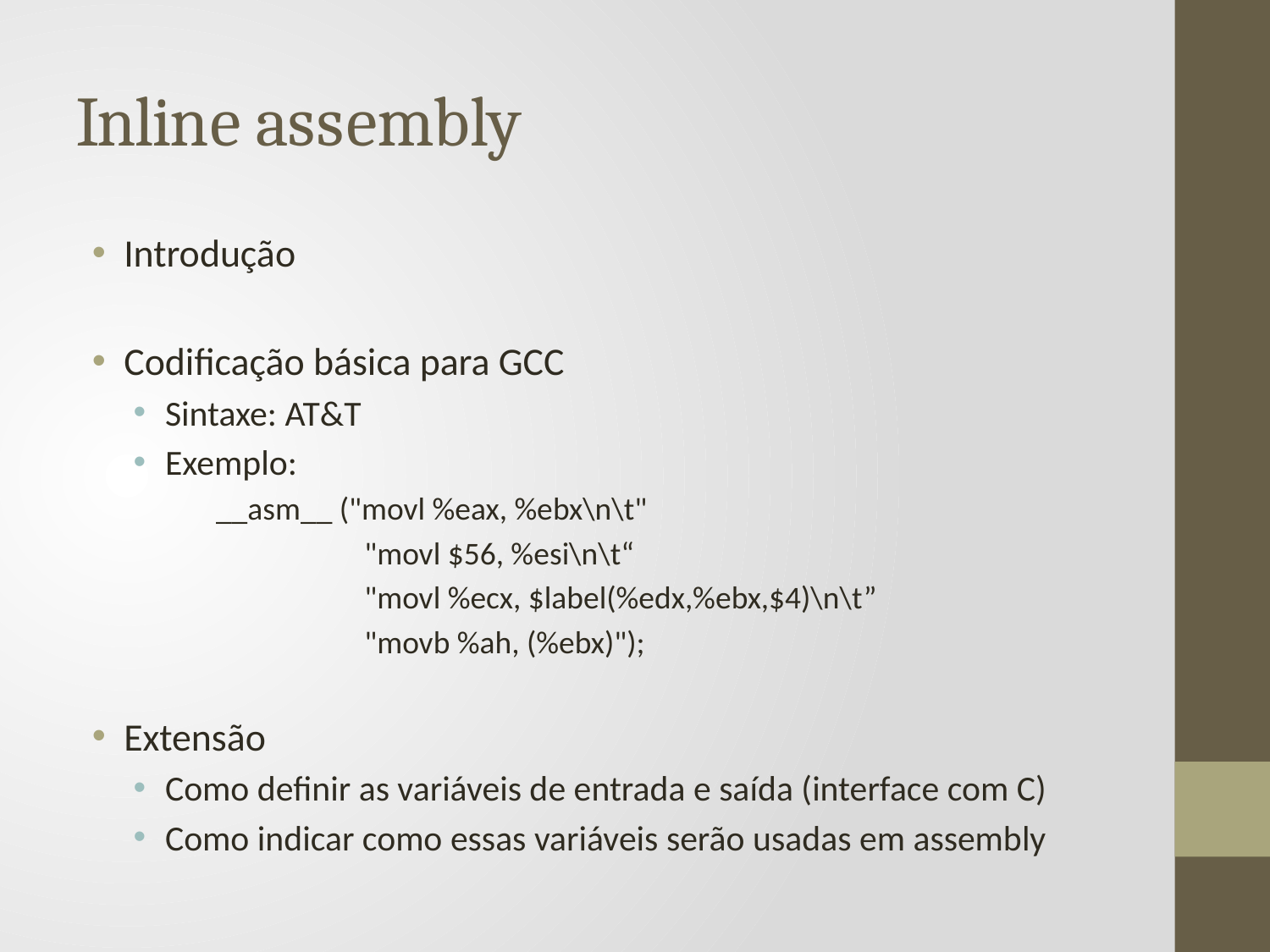

# Inline assembly
Introdução

Codificação básica para GCC
Sintaxe: AT&T
Exemplo:
	__asm__ ("movl %eax, %ebx\n\t"
		   "movl $56, %esi\n\t“
		   "movl %ecx, $label(%edx,%ebx,$4)\n\t”
		   "movb %ah, (%ebx)");

Extensão
Como definir as variáveis de entrada e saída (interface com C)
Como indicar como essas variáveis serão usadas em assembly